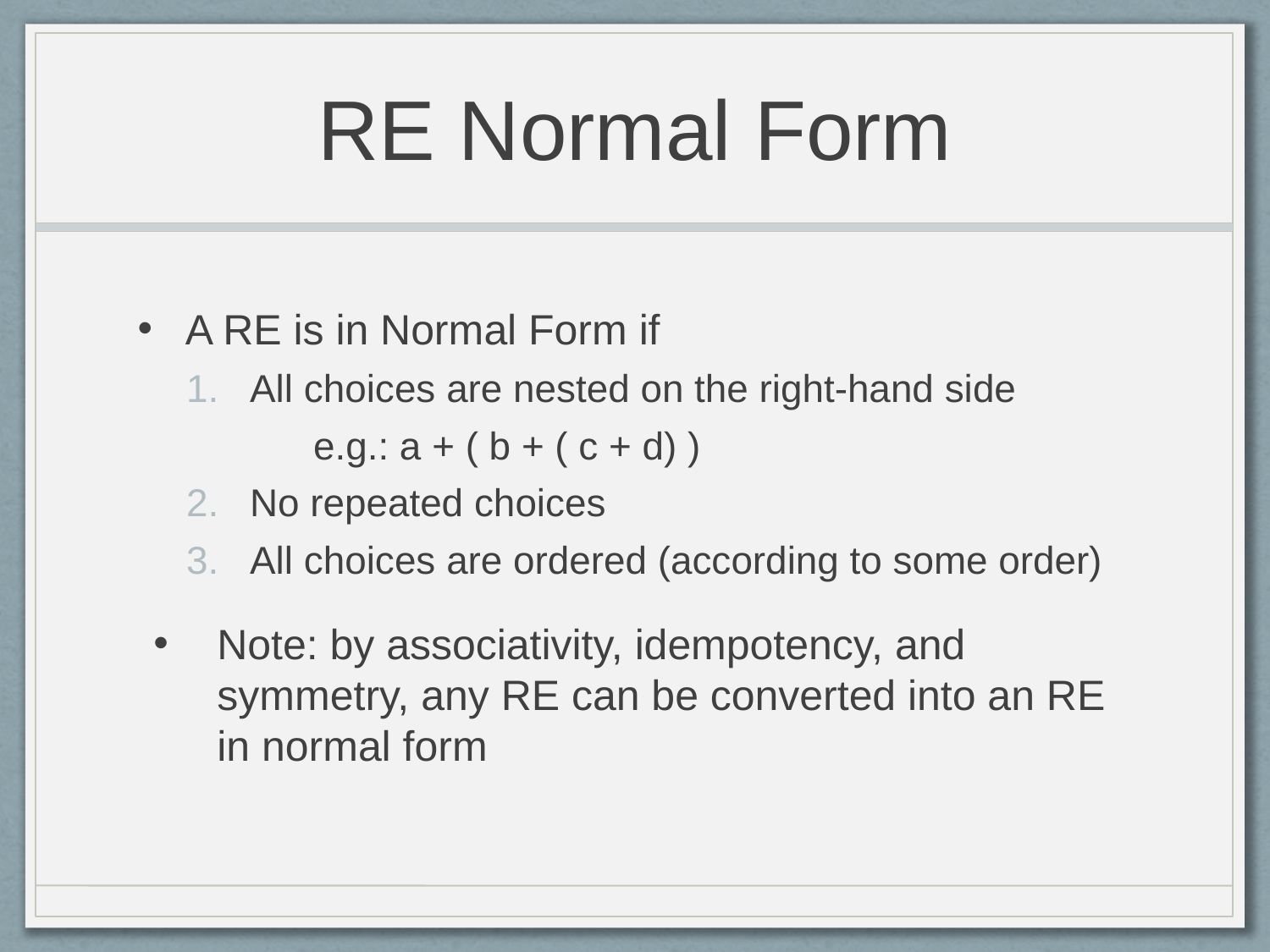

# RE Normal Form
A RE is in Normal Form if
All choices are nested on the right-hand side
	e.g.: a + ( b + ( c + d) )
No repeated choices
All choices are ordered (according to some order)
Note: by associativity, idempotency, and symmetry, any RE can be converted into an RE in normal form